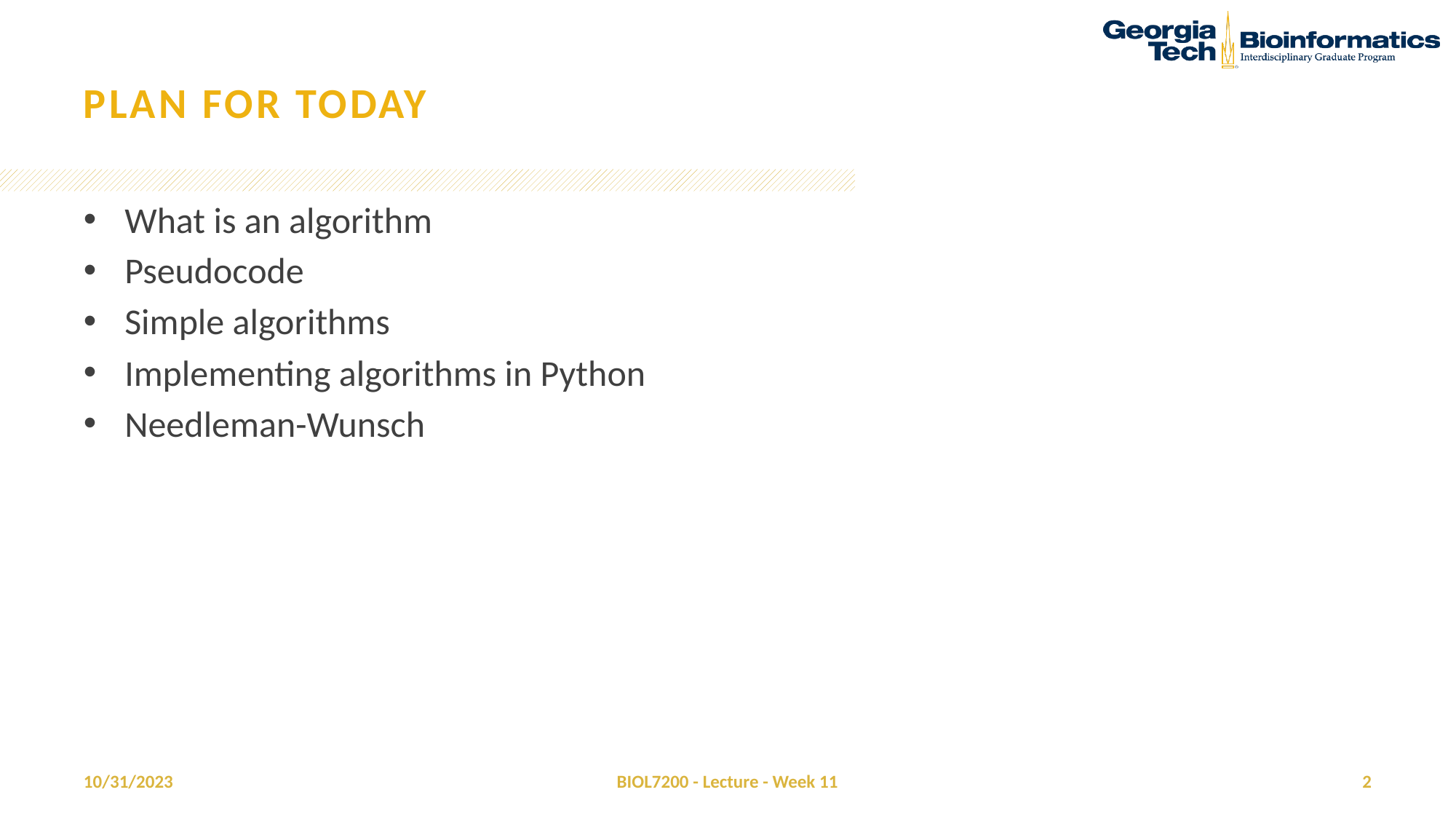

# Plan for today
What is an algorithm
Pseudocode
Simple algorithms
Implementing algorithms in Python
Needleman-Wunsch

10/31/2023
BIOL7200 - Lecture - Week 11
2